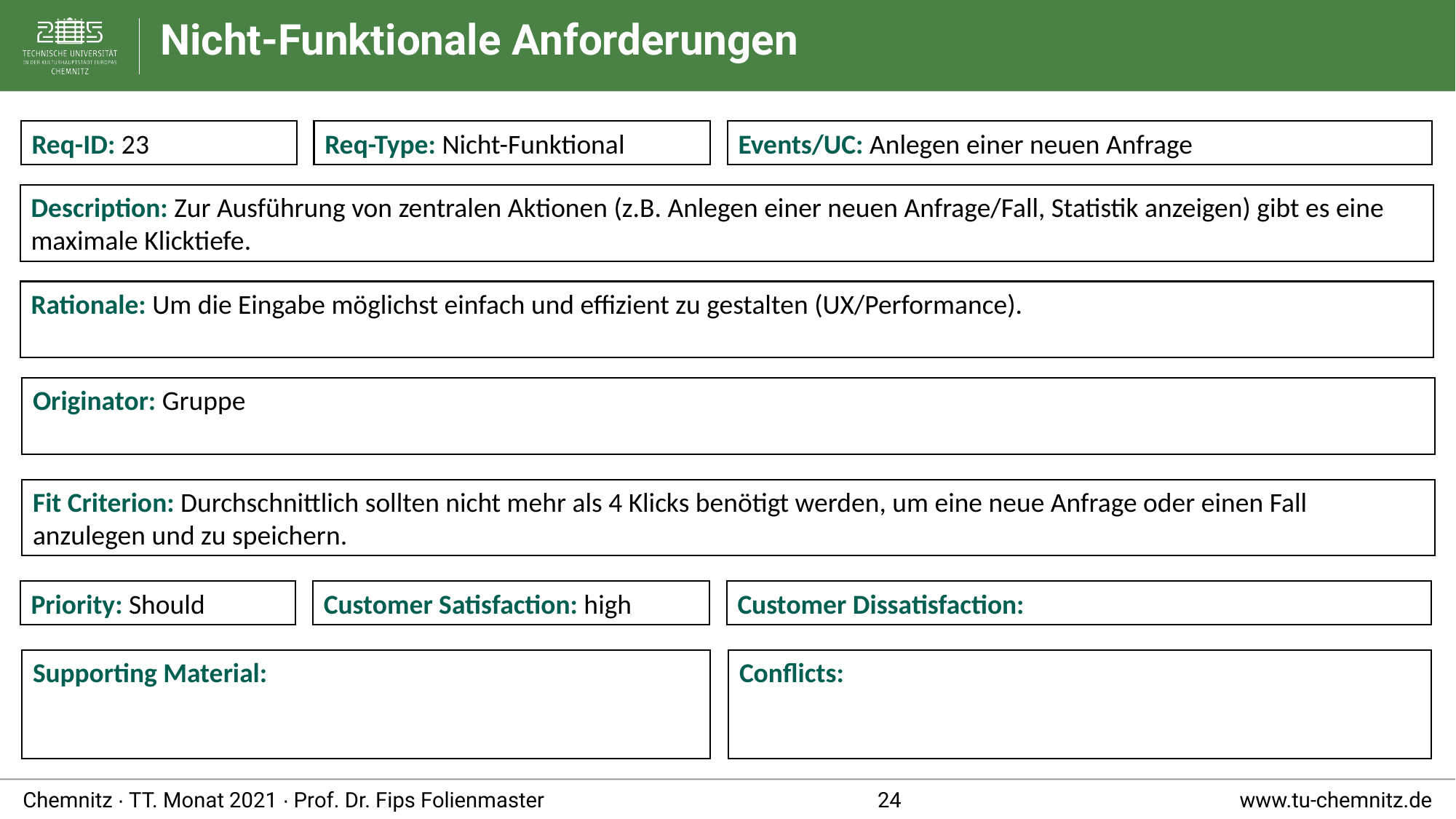

# Nicht-Funktionale Anforderungen
Req-ID: 23
Req-Type: Nicht-Funktional
Events/UC: Anlegen einer neuen Anfrage
Description: Zur Ausführung von zentralen Aktionen (z.B. Anlegen einer neuen Anfrage/Fall, Statistik anzeigen) gibt es eine maximale Klicktiefe.
Rationale: Um die Eingabe möglichst einfach und effizient zu gestalten (UX/Performance).

Originator: Gruppe

Fit Criterion: Durchschnittlich sollten nicht mehr als 4 Klicks benötigt werden, um eine neue Anfrage oder einen Fall anzulegen und zu speichern.
Priority: Should
Customer Satisfaction: high
Customer Dissatisfaction:
Supporting Material:

Conflicts: